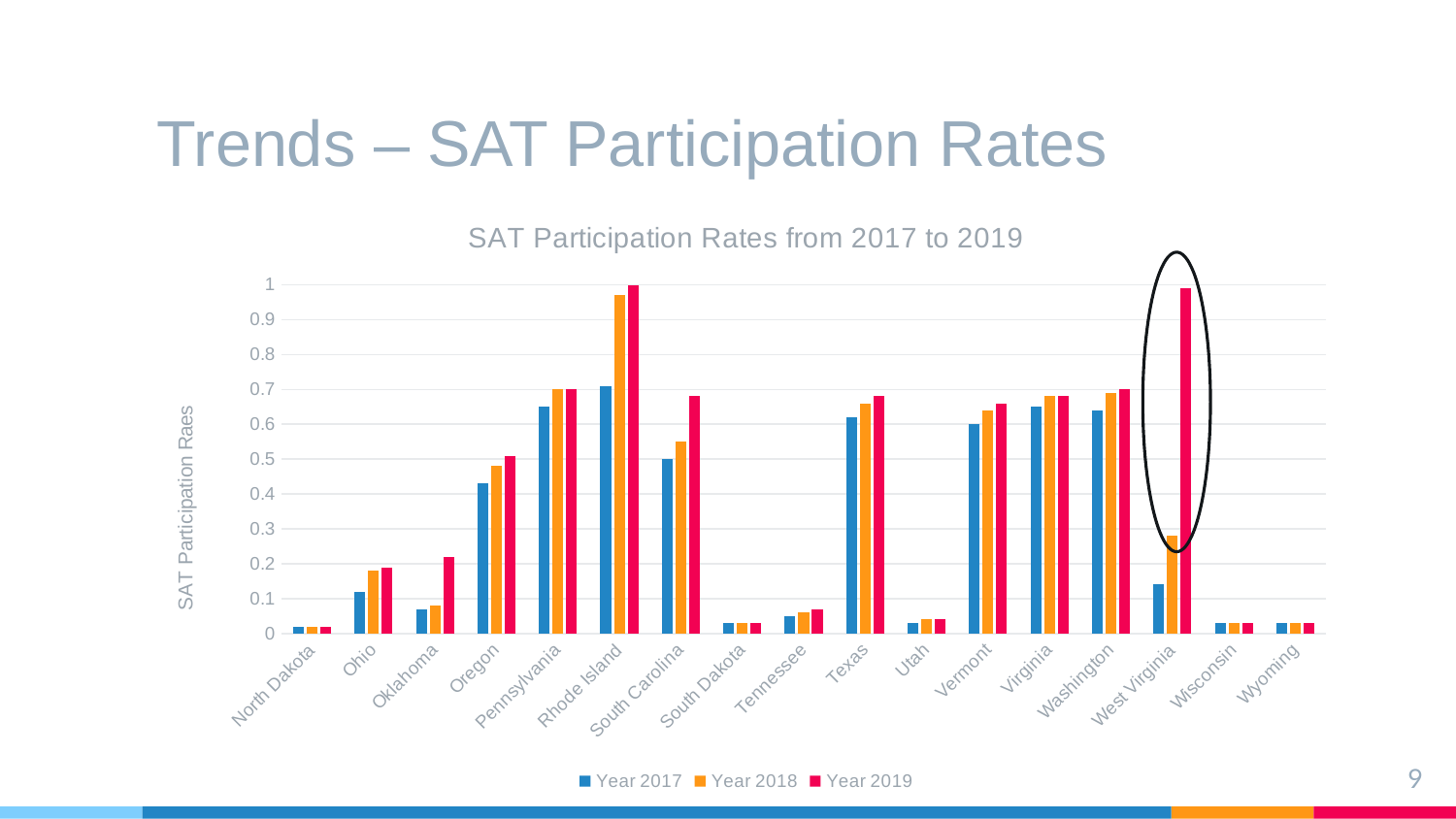

# Trends – SAT Participation Rates

### Chart: SAT Participation Rates from 2017 to 2019

| Category | Year 2017 | Year 2018 | Year 2019 |
|---|---|---|---|
| North Dakota | 0.02 | 0.02 | 0.02 |
| Ohio | 0.12 | 0.18 | 0.19 |
| Oklahoma | 0.07 | 0.08 | 0.22 |
| Oregon | 0.43 | 0.48 | 0.51 |
| Pennsylvania | 0.65 | 0.7 | 0.7 |
| Rhode Island | 0.71 | 0.97 | 1.0 |
| South Carolina | 0.5 | 0.55 | 0.68 |
| South Dakota | 0.03 | 0.03 | 0.03 |
| Tennessee | 0.05 | 0.06 | 0.07 |
| Texas | 0.62 | 0.66 | 0.68 |
| Utah | 0.03 | 0.04 | 0.04 |
| Vermont | 0.6 | 0.64 | 0.66 |
| Virginia | 0.65 | 0.68 | 0.68 |
| Washington | 0.64 | 0.69 | 0.7 |
| West Virginia | 0.14 | 0.28 | 0.99 |
| Wisconsin | 0.03 | 0.03 | 0.03 |
| Wyoming | 0.03 | 0.03 | 0.03 |
9